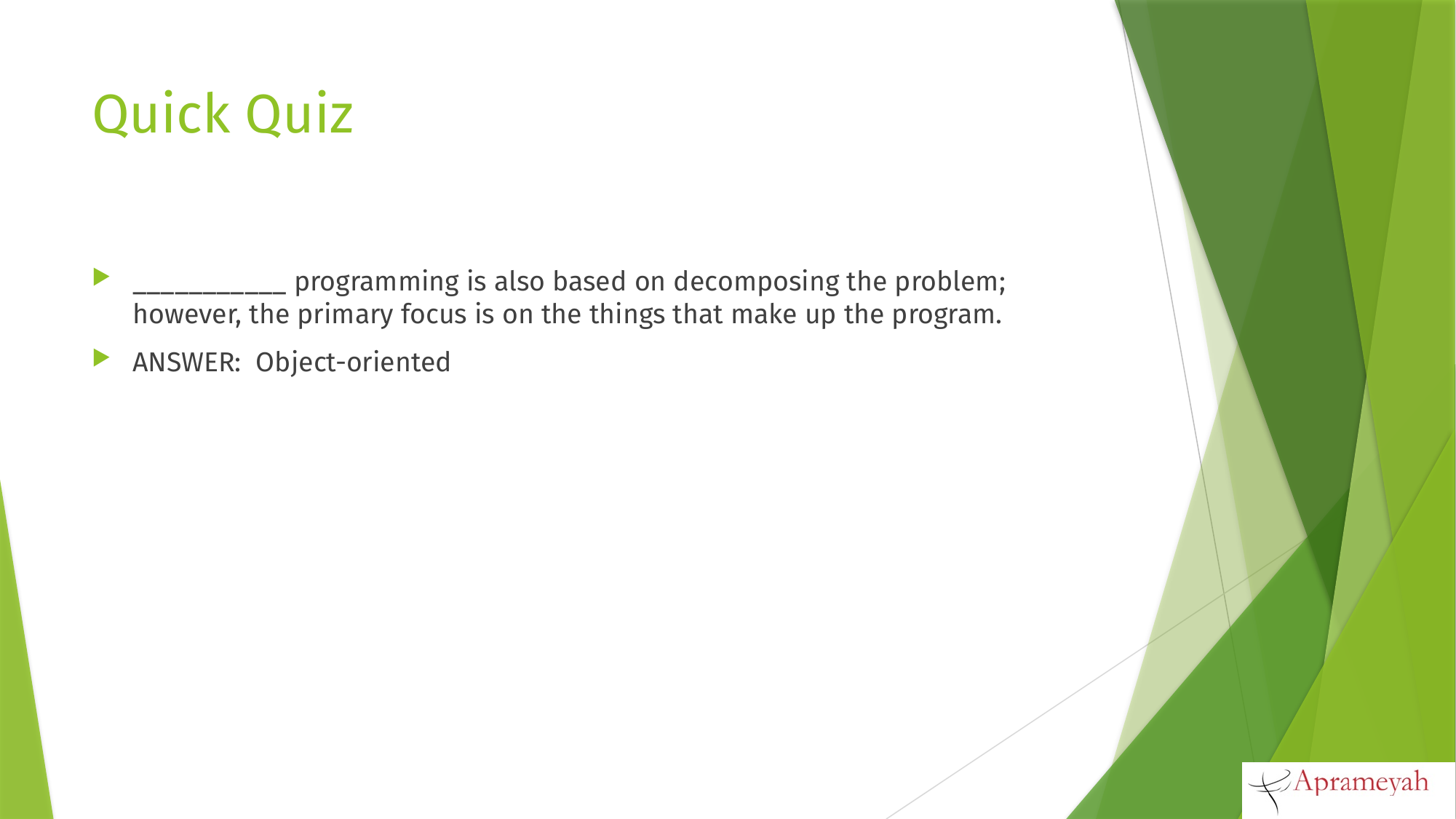

# Quick Quiz
___________ programming is also based on decomposing the problem; however, the primary focus is on the things that make up the program.
ANSWER:  Object-oriented